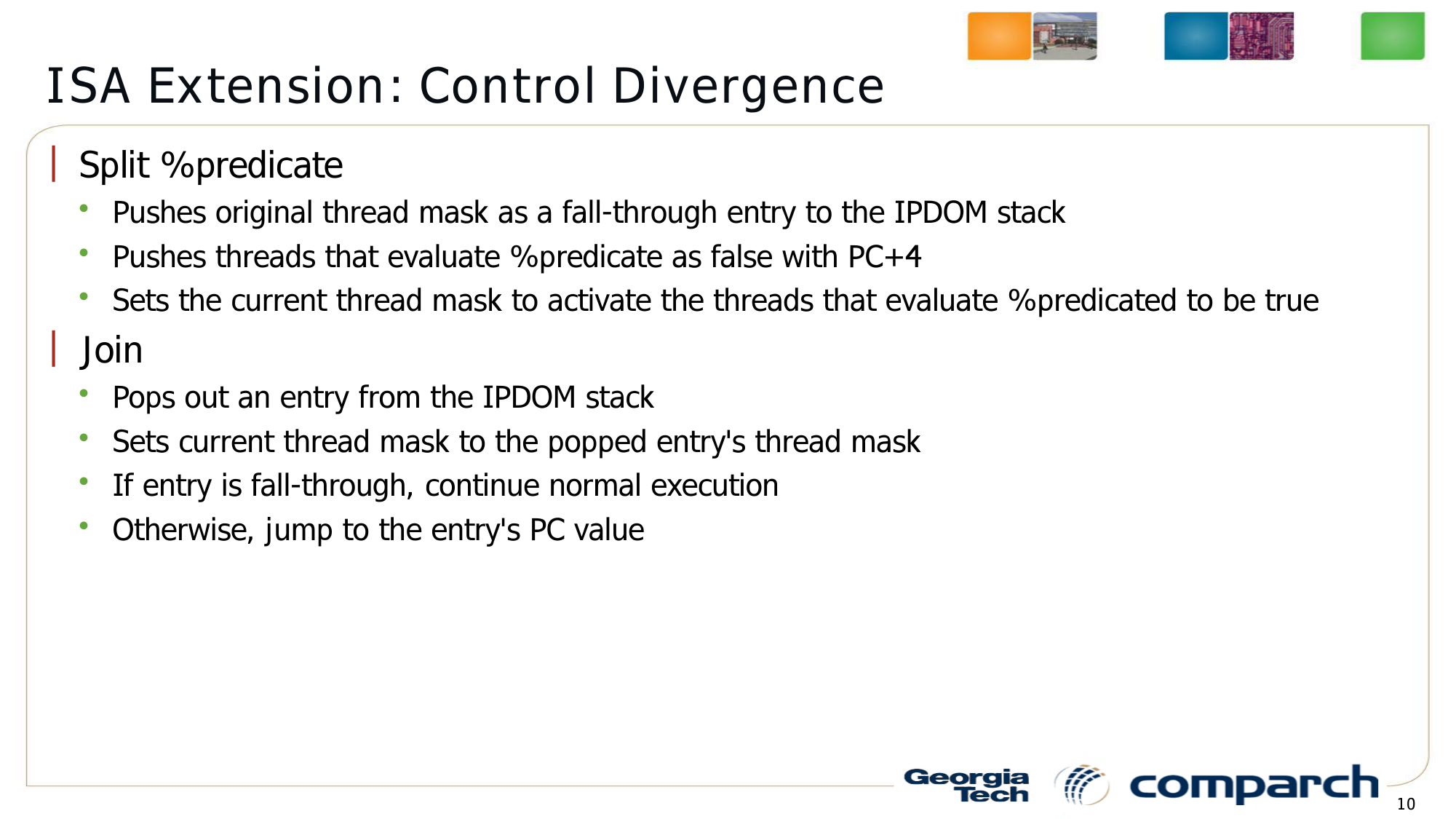

ISA Extension: Control Divergence
Split %predicate
Pushes original thread mask as a fall-through entry to the IPDOM stack
Pushes threads that evaluate %predicate as false with PC+4
Sets the current thread mask to activate the threads that evaluate %predicated to be true
Join
Pops out an entry from the IPDOM stack
Sets current thread mask to the popped entry's thread mask
If entry is fall-through, continue normal execution
Otherwise, jump to the entry's PC value

10